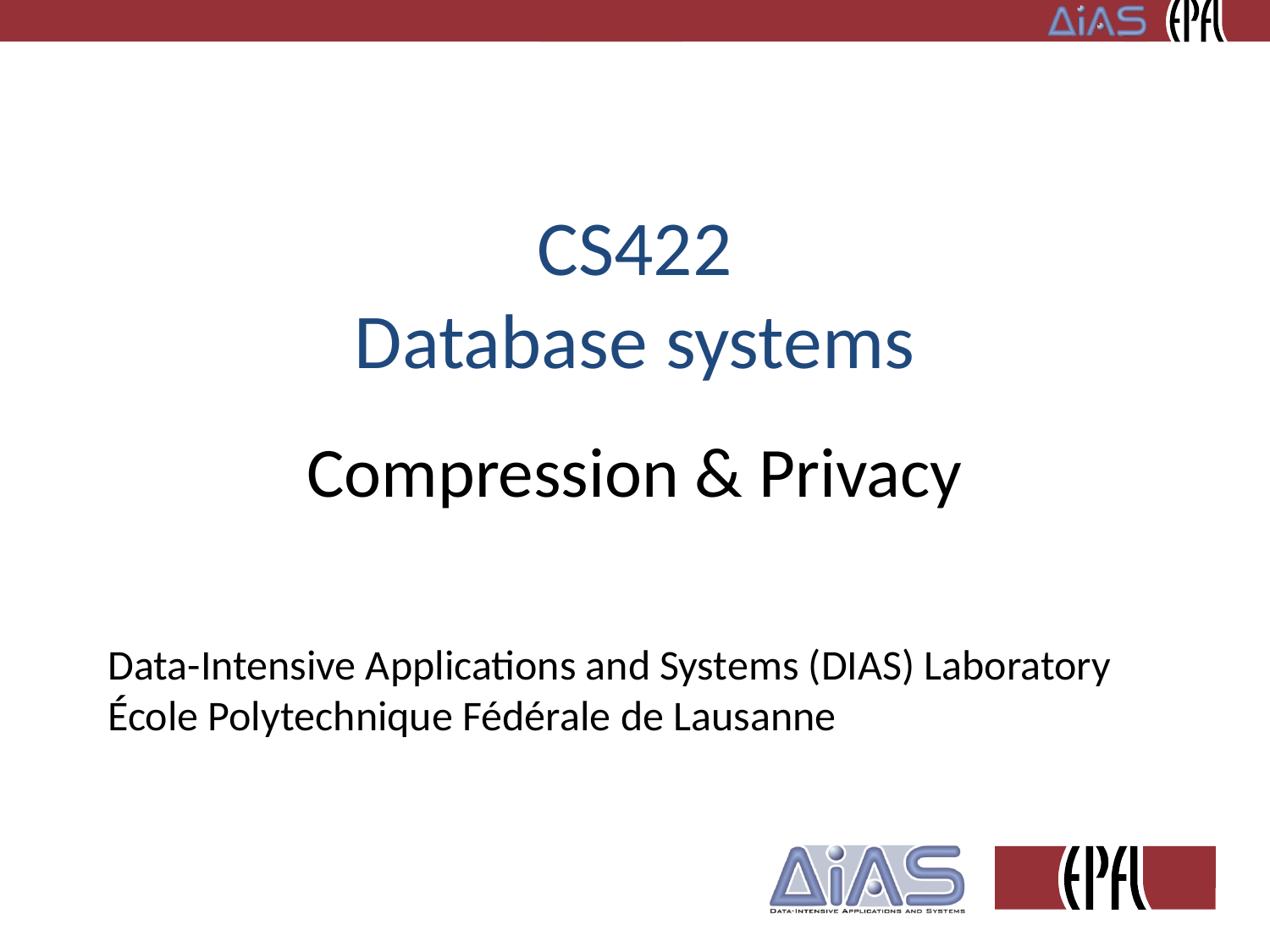

# CS422 Database systems
Compression & Privacy

Data-Intensive Applications and Systems (DIAS) Laboratory
École Polytechnique Fédérale de Lausanne